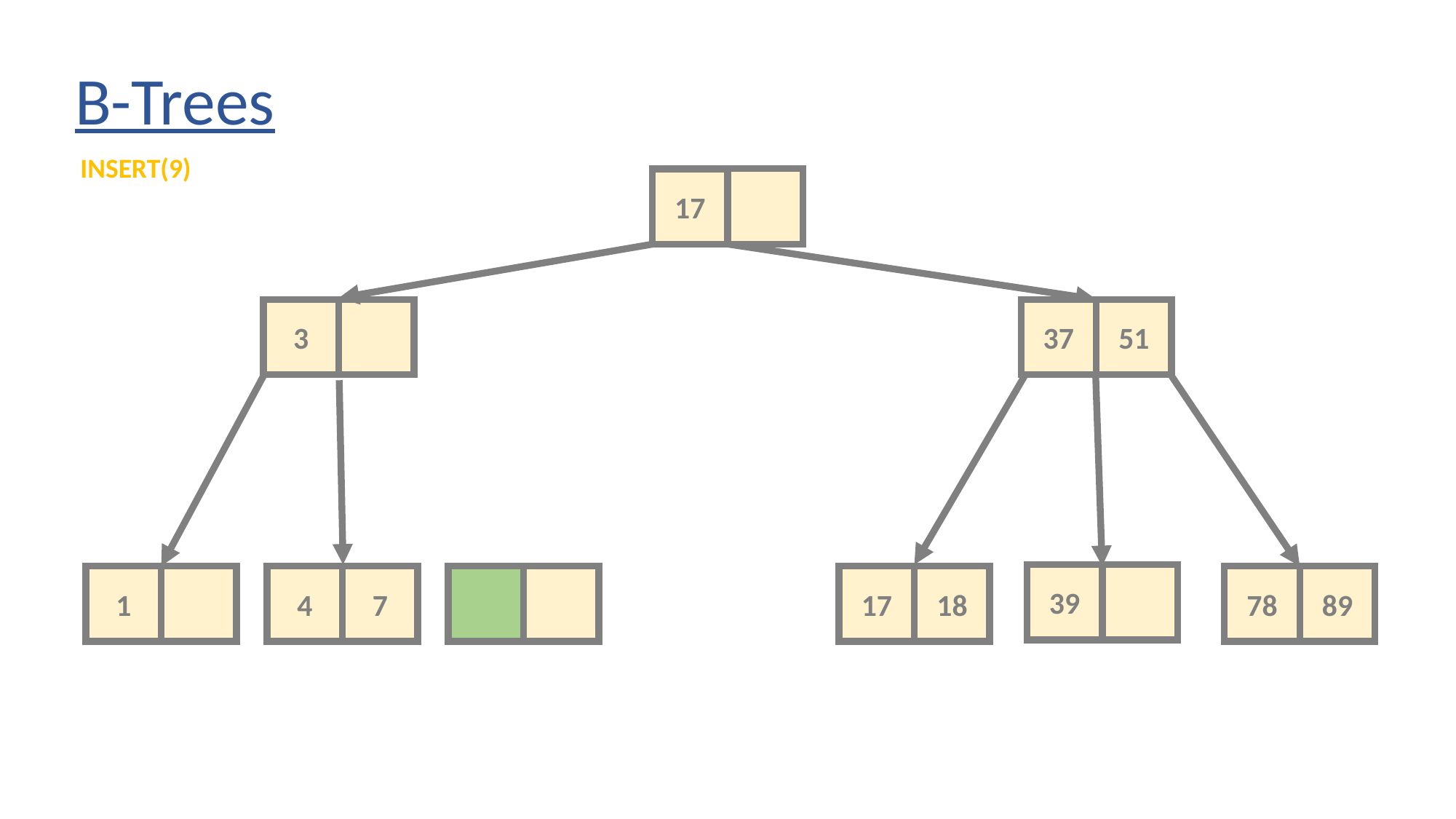

# B-Trees
INSERT(9)

17

51
3
37

39

89

18
78
17

7
1
4